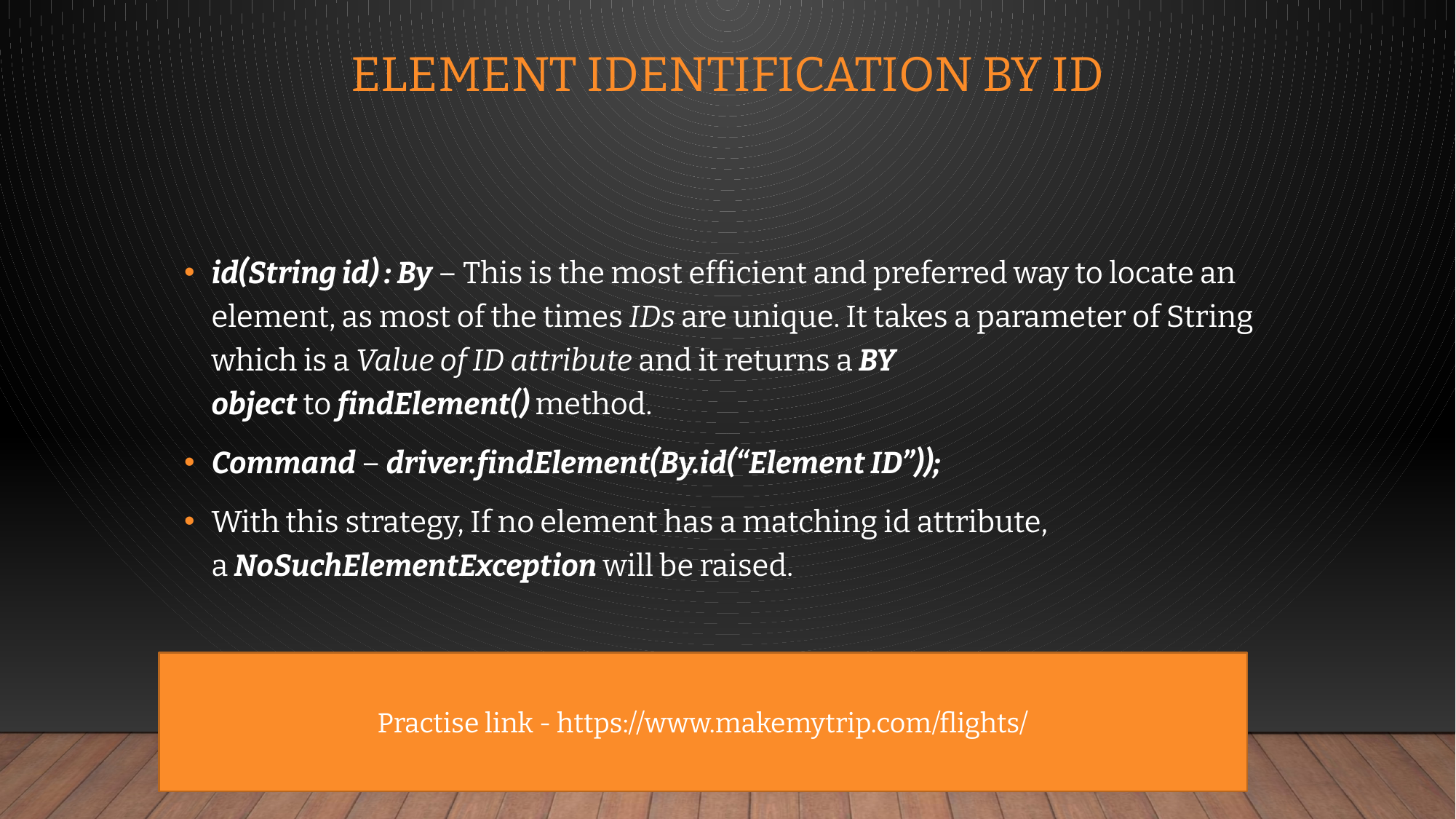

# Element identification By ID
id(String id) : By – This is the most efficient and preferred way to locate an element, as most of the times IDs are unique. It takes a parameter of String which is a Value of ID attribute and it returns a BY object to findElement() method.
Command – driver.findElement(By.id(“Element ID”));
With this strategy, If no element has a matching id attribute, a NoSuchElementException will be raised.

Practise link - https://www.makemytrip.com/flights/